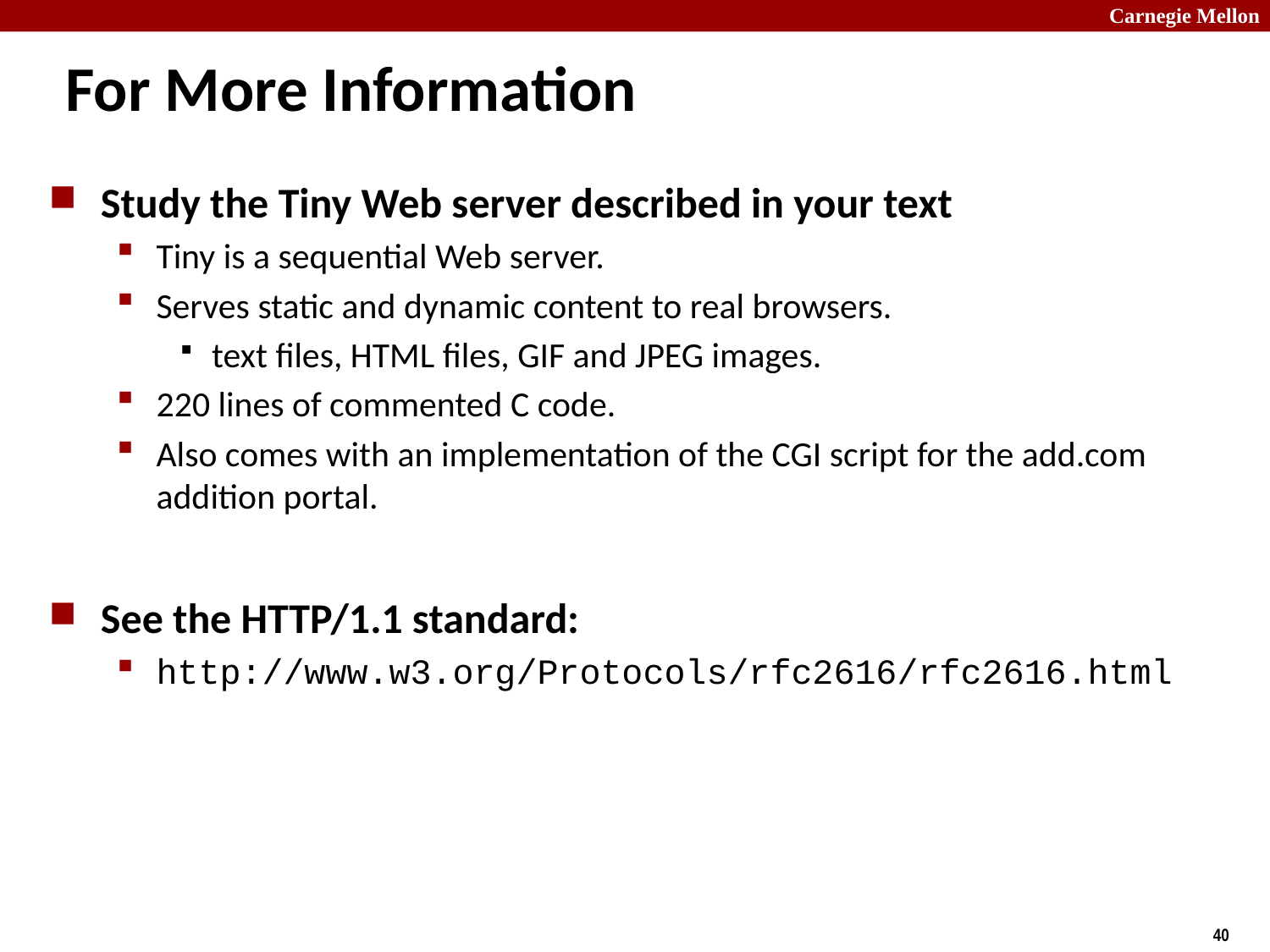

# For More Information
Study the Tiny Web server described in your text
Tiny is a sequential Web server.
Serves static and dynamic content to real browsers.
text files, HTML files, GIF and JPEG images.
220 lines of commented C code.
Also comes with an implementation of the CGI script for the add.com addition portal.

See the HTTP/1.1 standard:
http://www.w3.org/Protocols/rfc2616/rfc2616.html